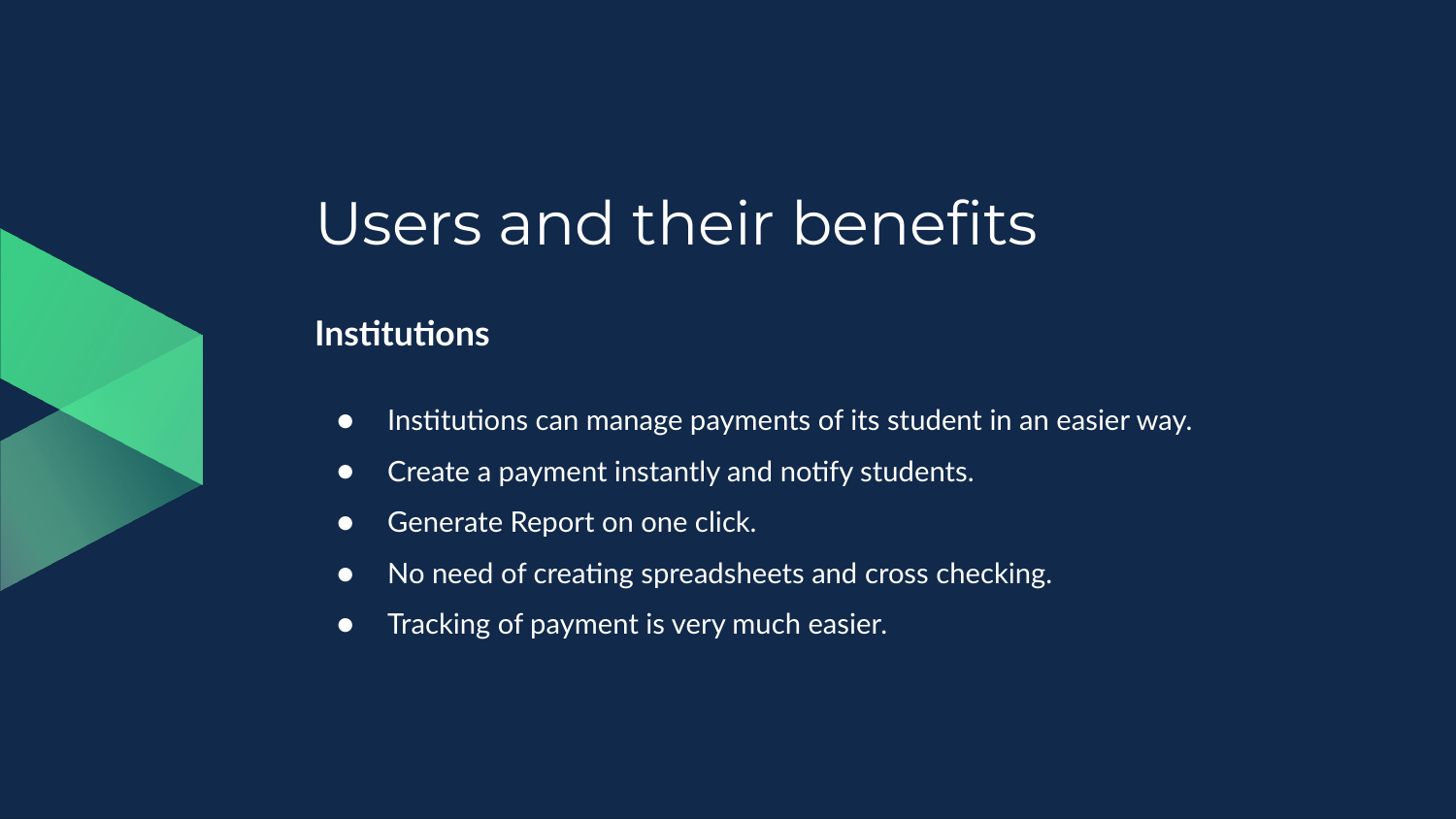

# Users and their benefits
Institutions
Institutions can manage payments of its student in an easier way.
Create a payment instantly and notify students.
Generate Report on one click.
No need of creating spreadsheets and cross checking.
Tracking of payment is very much easier.